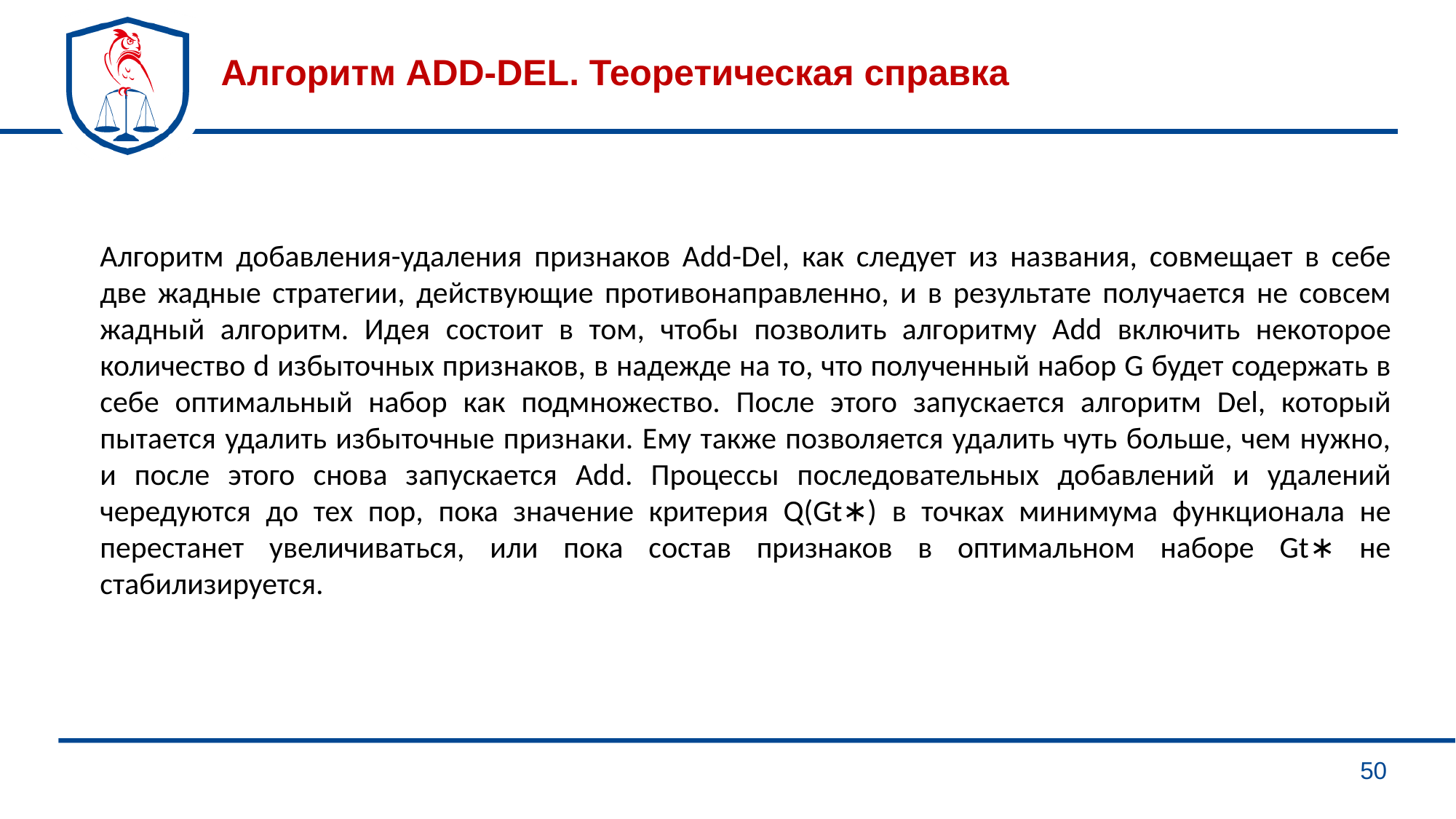

# Алгоритм ADD-DEL. Теоретическая справка
Алгоритм добавления-удаления признаков Add-Del, как следует из названия, совмещает в себе две жадные стратегии, действующие противонаправленно, и в результате получается не совсем жадный алгоритм. Идея состоит в том, чтобы позволить алгоритму Add включить некоторое количество d избыточных признаков, в надежде на то, что полученный набор G будет содержать в себе оптимальный набор как подмножество. После этого запускается алгоритм Del, который пытается удалить избыточные признаки. Ему также позволяется удалить чуть больше, чем нужно, и после этого снова запускается Add. Процессы последовательных добавлений и удалений чередуются до тех пор, пока значение критерия Q(Gt∗) в точках минимума функционала не перестанет увеличиваться, или пока состав признаков в оптимальном наборе Gt∗ не стабилизируется.
50